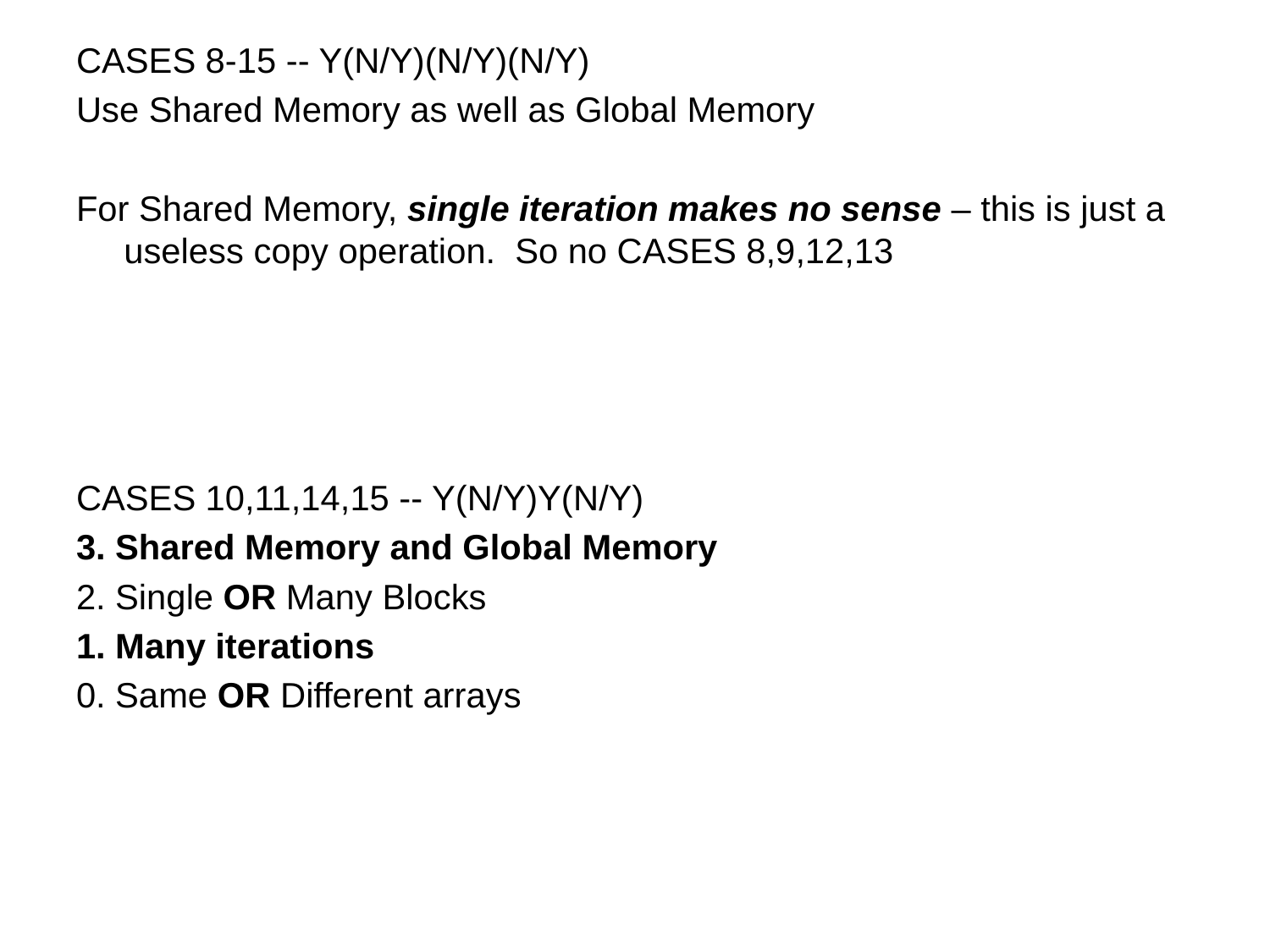

CASES 8-15 -- Y(N/Y)(N/Y)(N/Y)
Use Shared Memory as well as Global Memory

For Shared Memory, single iteration makes no sense – this is just a useless copy operation.  So no CASES 8,9,12,13

CASES 10,11,14,15 -- Y(N/Y)Y(N/Y)
3. Shared Memory and Global Memory
2. Single OR Many Blocks
1. Many iterations
0. Same OR Different arrays